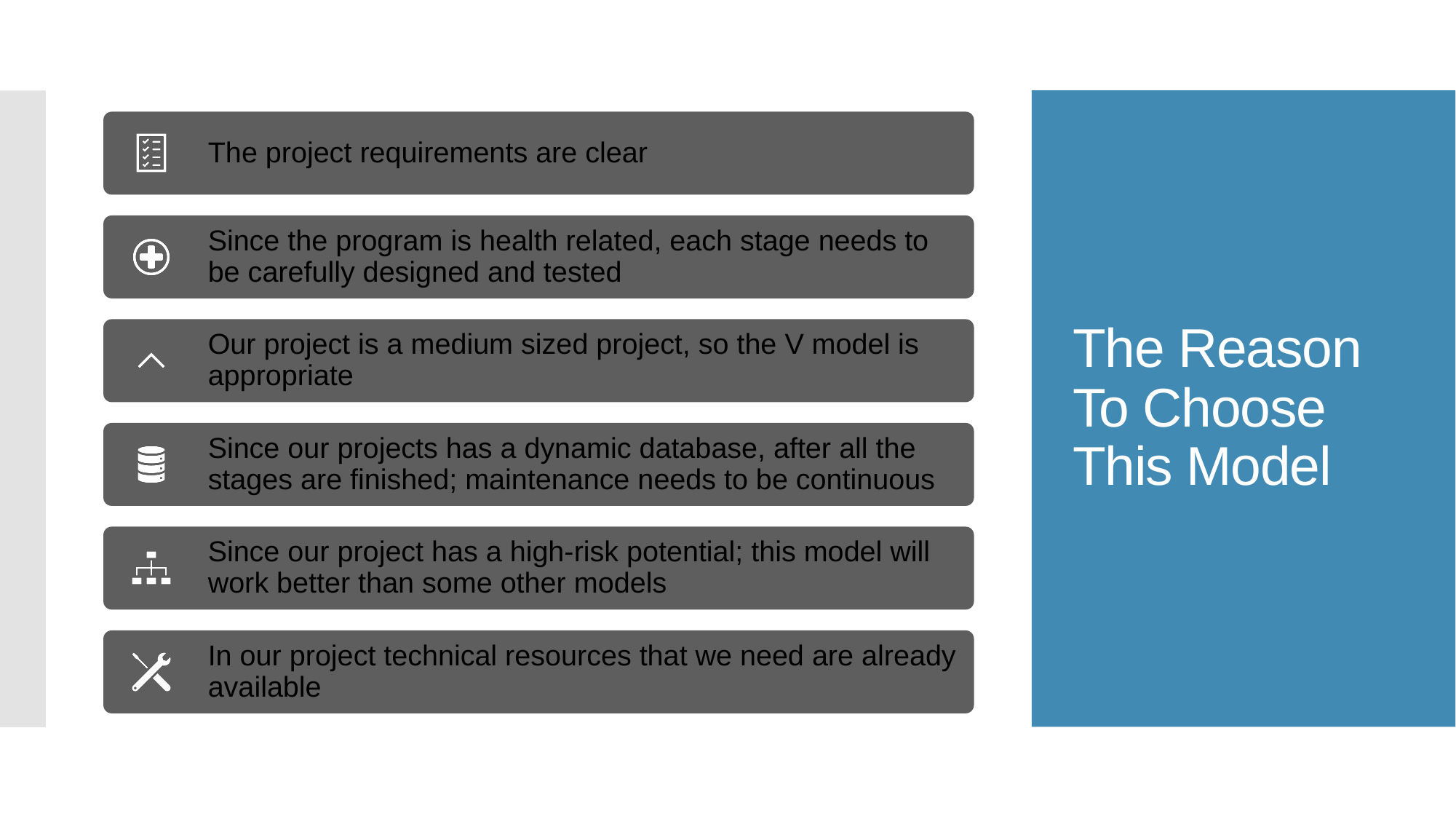

The project requirements are clear
Since the program is health related, each stage needs to be carefully designed and tested
Our project is a medium sized project, so the V model is appropriate
Since our projects has a dynamic database, after all the stages are finished; maintenance needs to be continuous
Since our project has a high-risk potential; this model will work better than some other models
In our project technical resources that we need are already available
# The Reason To Choose This Model